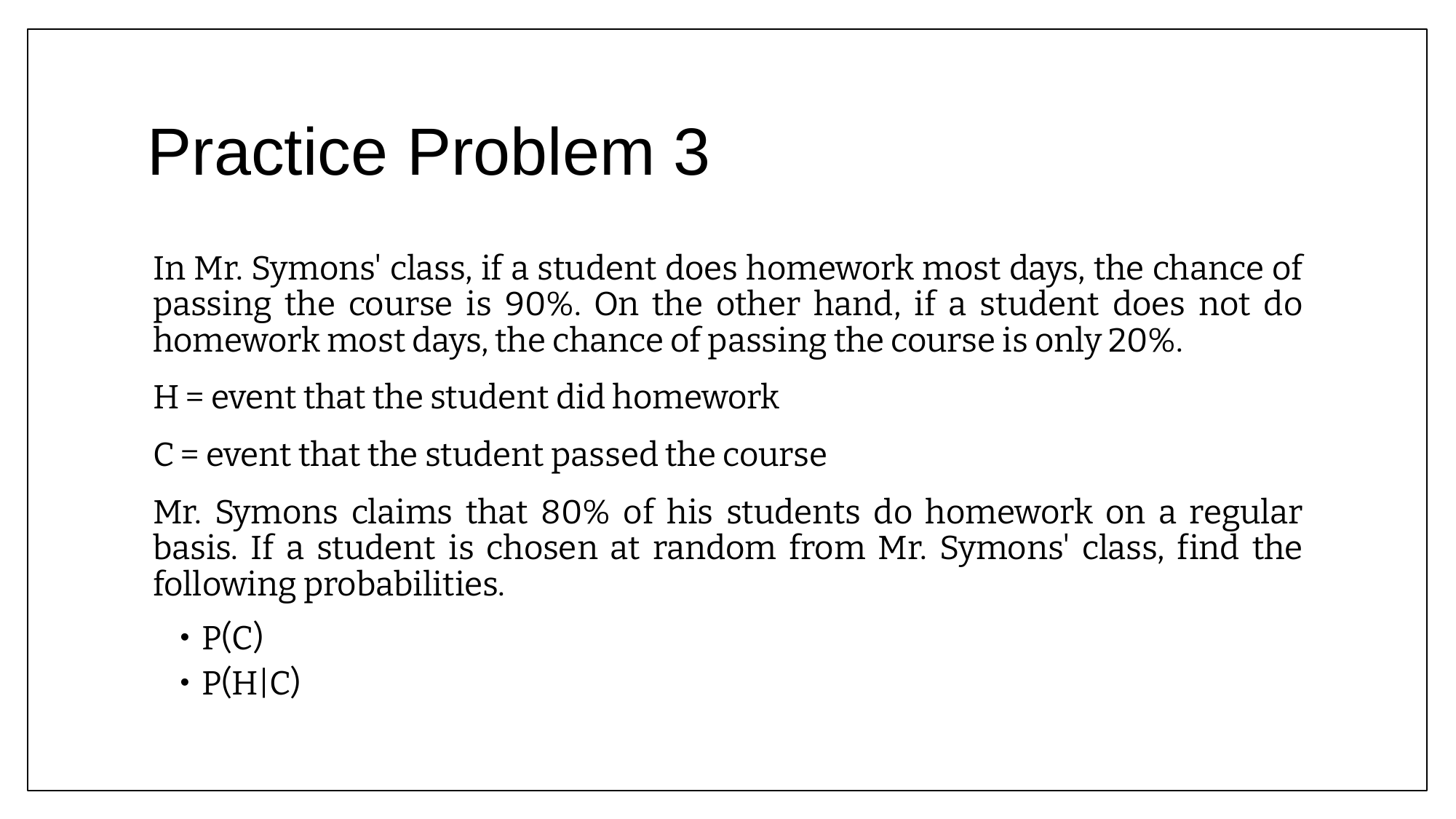

# Practice Problem 3
In Mr. Symons' class, if a student does homework most days, the chance of passing the course is 90%. On the other hand, if a student does not do homework most days, the chance of passing the course is only 20%.
H = event that the student did homework
C = event that the student passed the course
Mr. Symons claims that 80% of his students do homework on a regular basis. If a student is chosen at random from Mr. Symons' class, find the following probabilities.
P(C)
P(H|C)